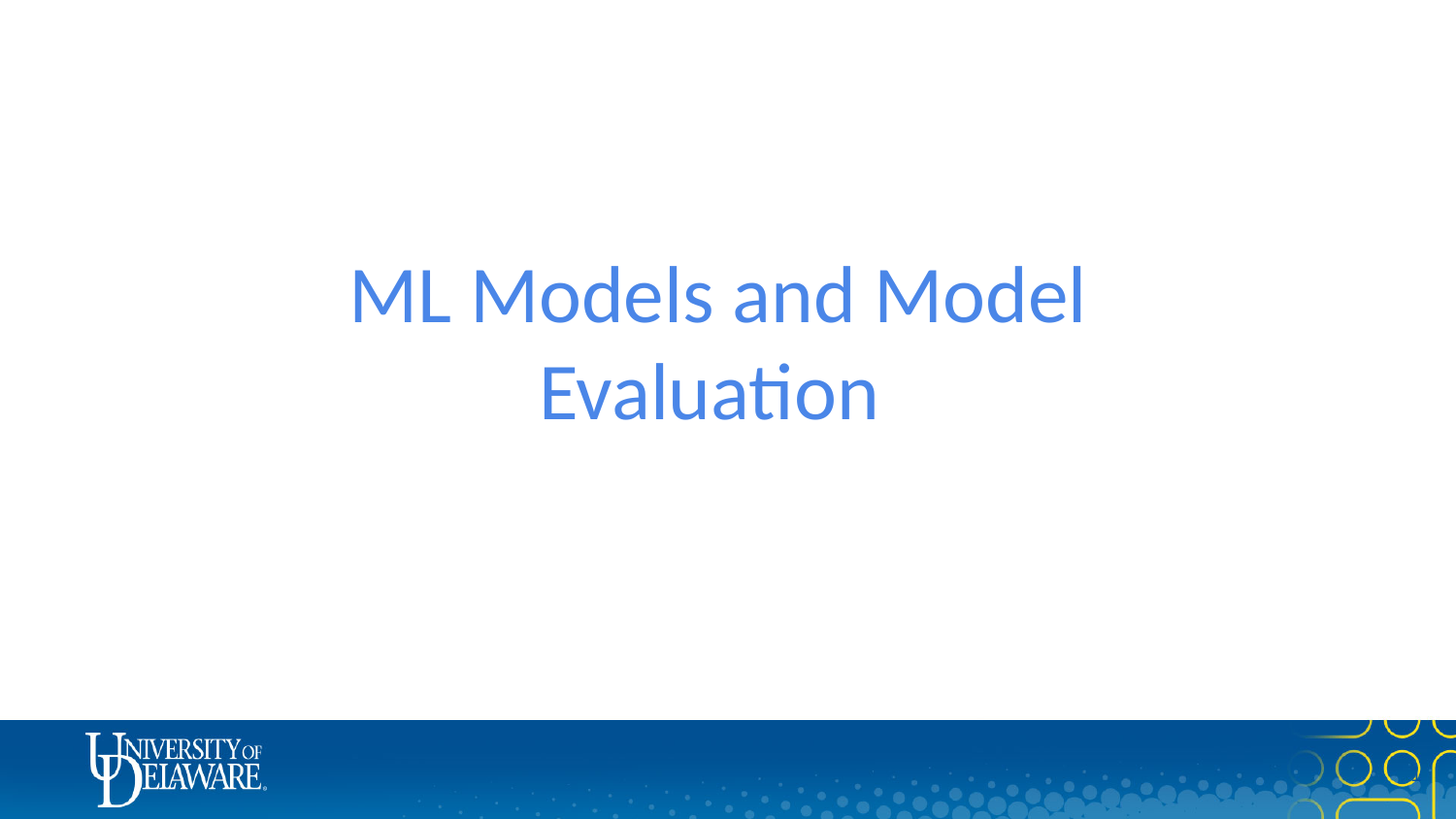

# ML Models and Model Evaluation

1